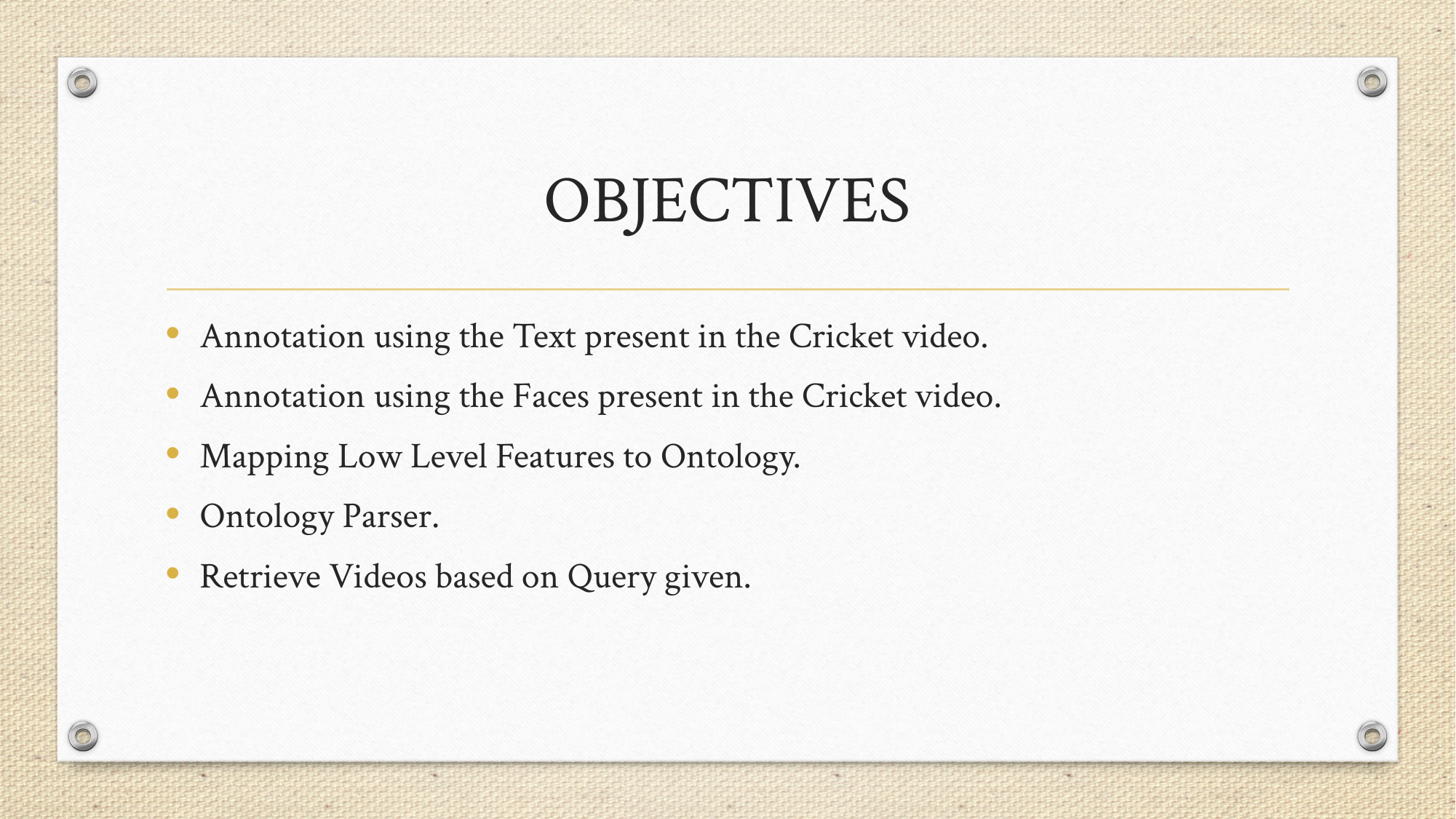

# OBJECTIVES
Annotation using the Text present in the Cricket video.
Annotation using the Faces present in the Cricket video.
Mapping Low Level Features to Ontology.
Ontology Parser.
Retrieve Videos based on Query given.